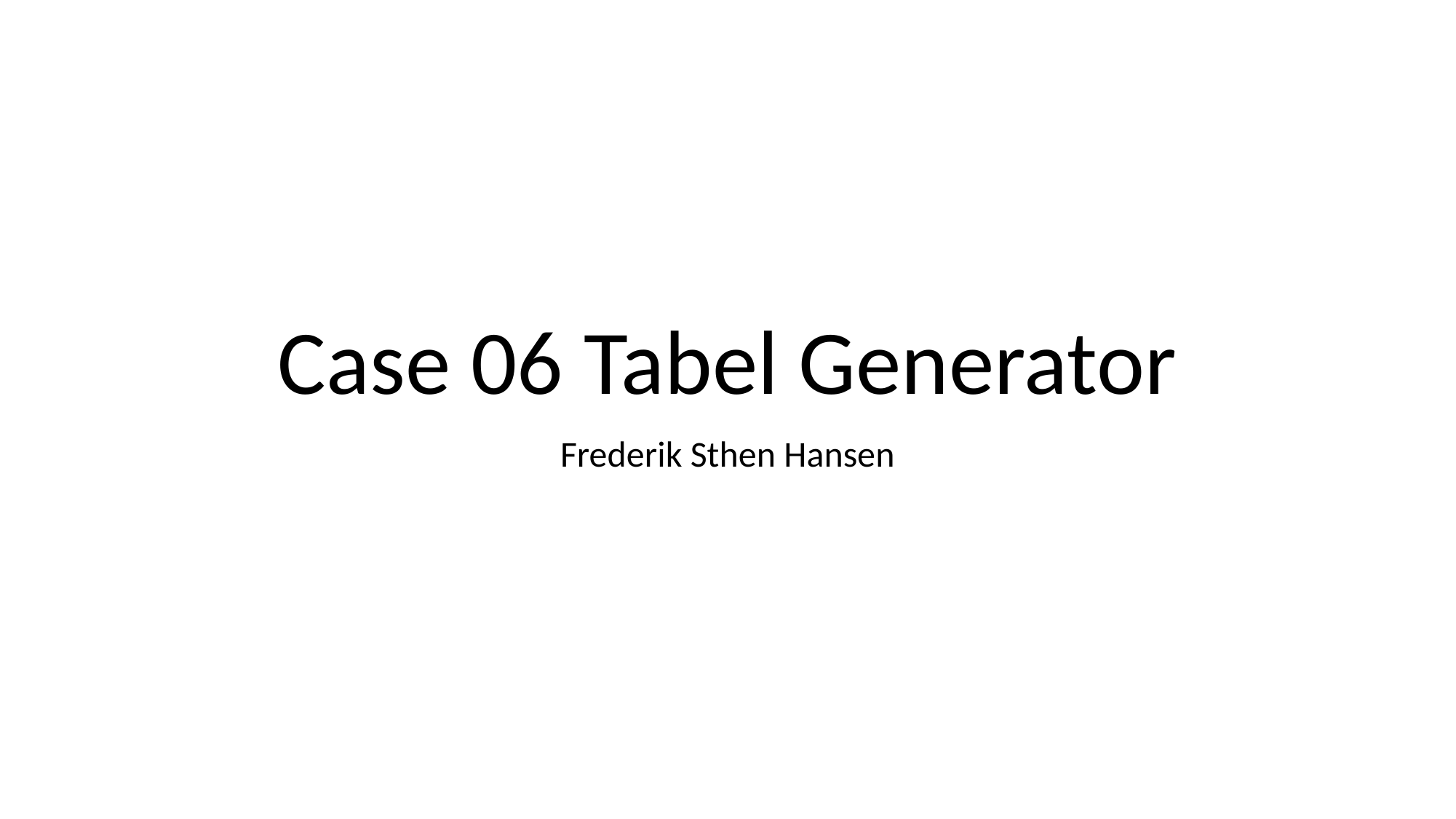

# Case 06 Tabel Generator
Frederik Sthen Hansen